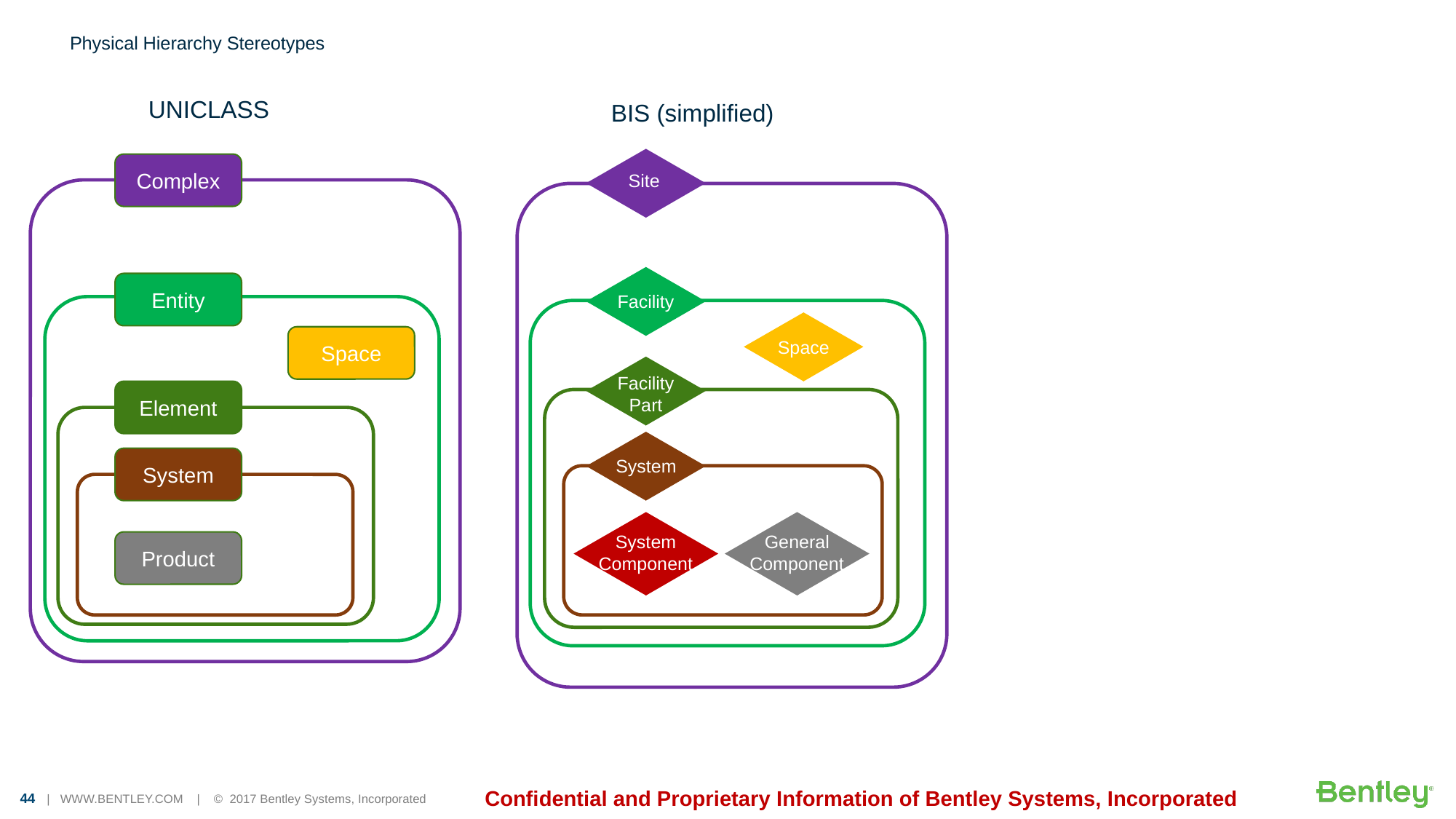

# Physical Hierarchy Stereotypes
UNICLASS
BIS (simplified)
0

Site
Complex

Facility
Entity

Space
Space

Facility
Part
Element

System
System

System
Component

General
Component
Product